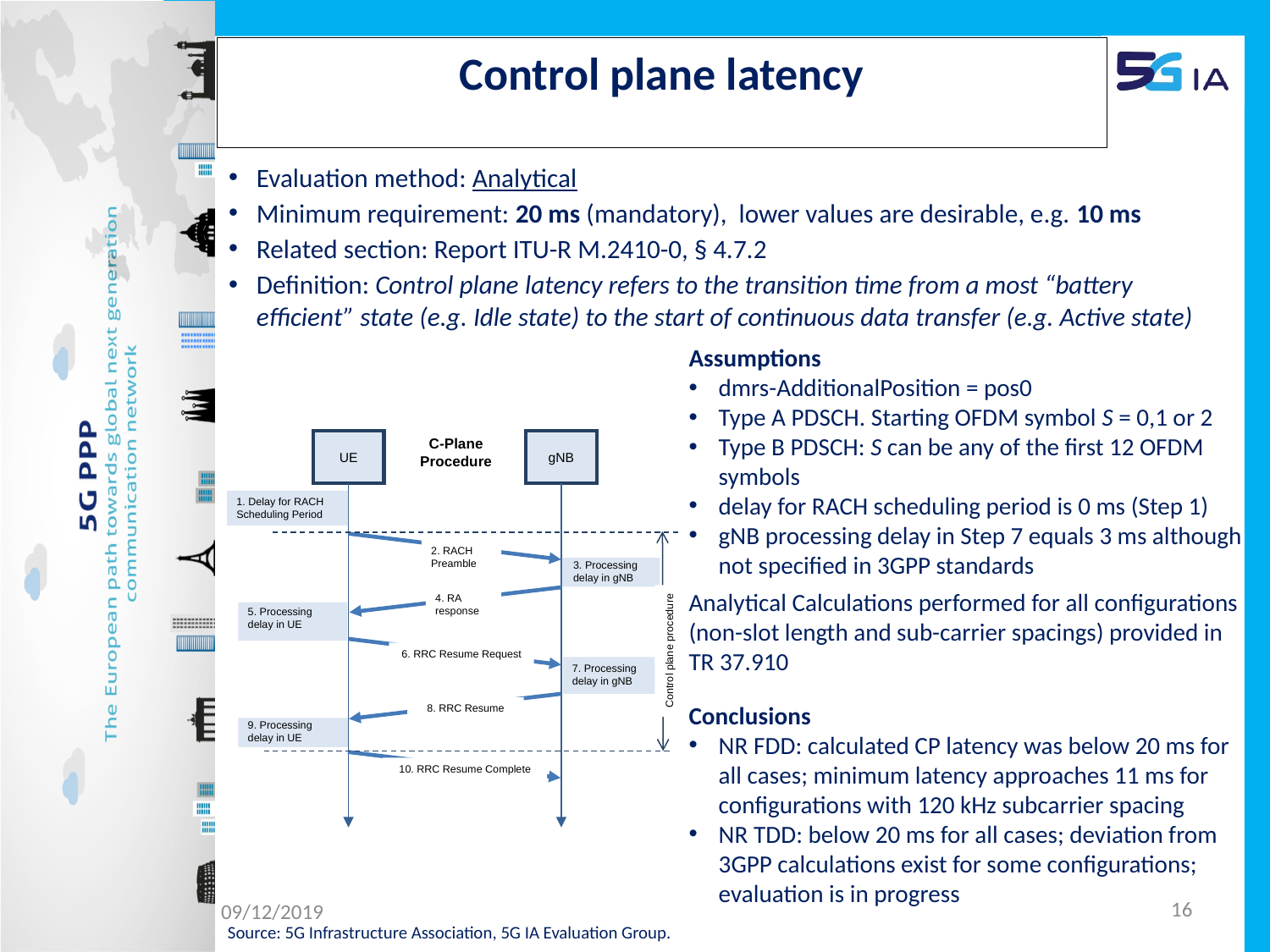

Control plane latency
Evaluation method: Analytical
Minimum requirement: 20 ms (mandatory),  lower values are desirable, e.g. 10 ms
Related section: Report ITU-R M.2410-0, § 4.7.2
Definition: Control plane latency refers to the transition time from a most “battery efficient” state (e.g. Idle state) to the start of continuous data transfer (e.g. Active state)
Assumptions
dmrs-AdditionalPosition = pos0
Type A PDSCH. Starting OFDM symbol S = 0,1 or 2
Type B PDSCH: S can be any of the first 12 OFDM symbols
delay for RACH scheduling period is 0 ms (Step 1)
gNB processing delay in Step 7 equals 3 ms although not specified in 3GPP standards
Analytical Calculations performed for all configurations (non-slot length and sub-carrier spacings) provided in TR 37.910
C-Plane Procedure
UE
gNB
2. RACH Preamble
3. Processing delay in gNB

4. RA response
5. Processing delay in UE

Control plane procedure
6. RRC Resume Request
7. Processing delay in gNB

8. RRC Resume
9. Processing delay in UE

10. RRC Resume Complete
1. Delay for RACH Scheduling Period
Conclusions
NR FDD: calculated CP latency was below 20 ms for all cases; minimum latency approaches 11 ms for configurations with 120 kHz subcarrier spacing
NR TDD: below 20 ms for all cases; deviation from 3GPP calculations exist for some configurations; evaluation is in progress
16
09/12/2019
Source: 5G Infrastructure Association, 5G IA Evaluation Group.